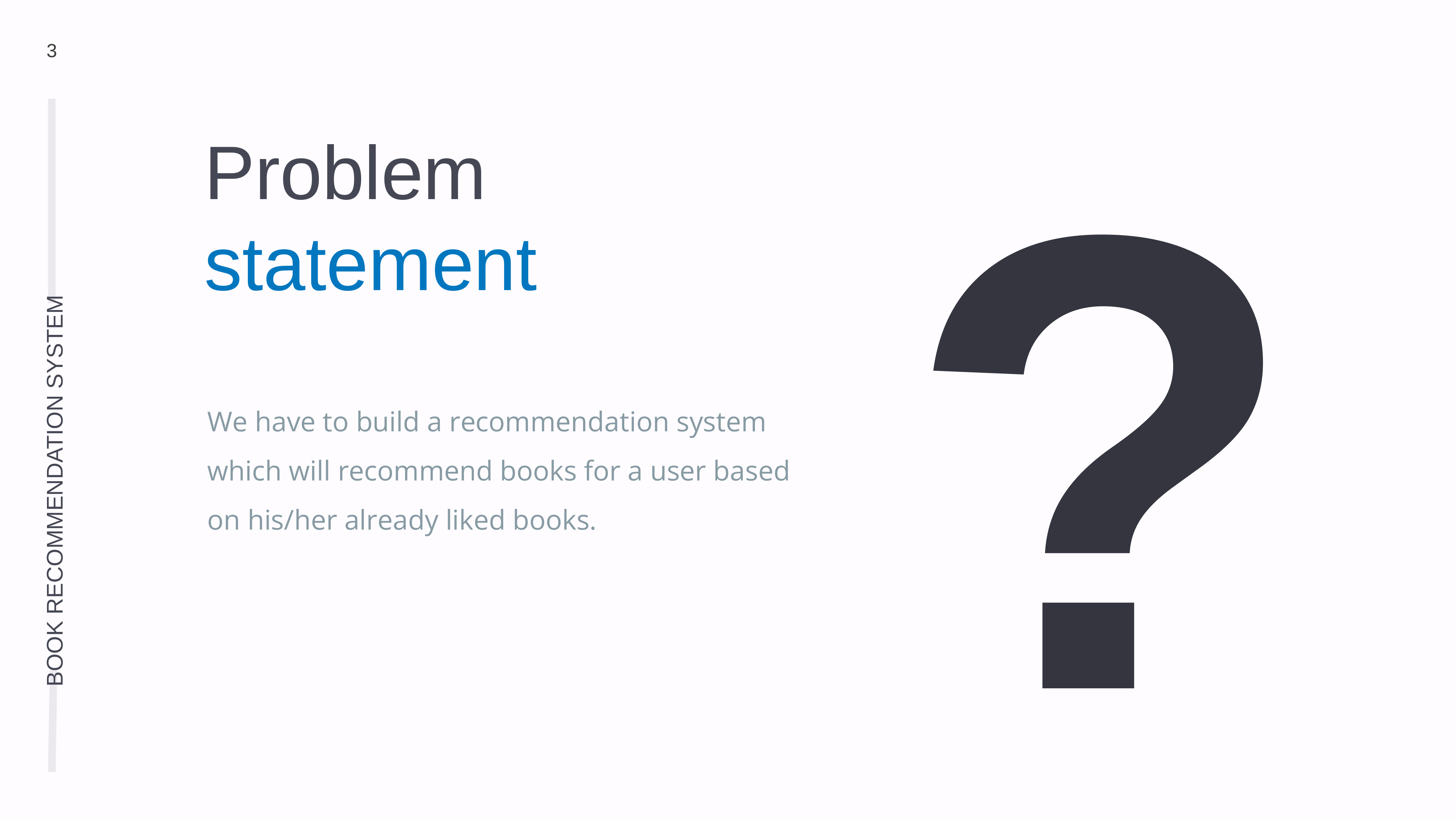

?
3
Problem statement
We have to build a recommendation system which will recommend books for a user based on his/her already liked books.